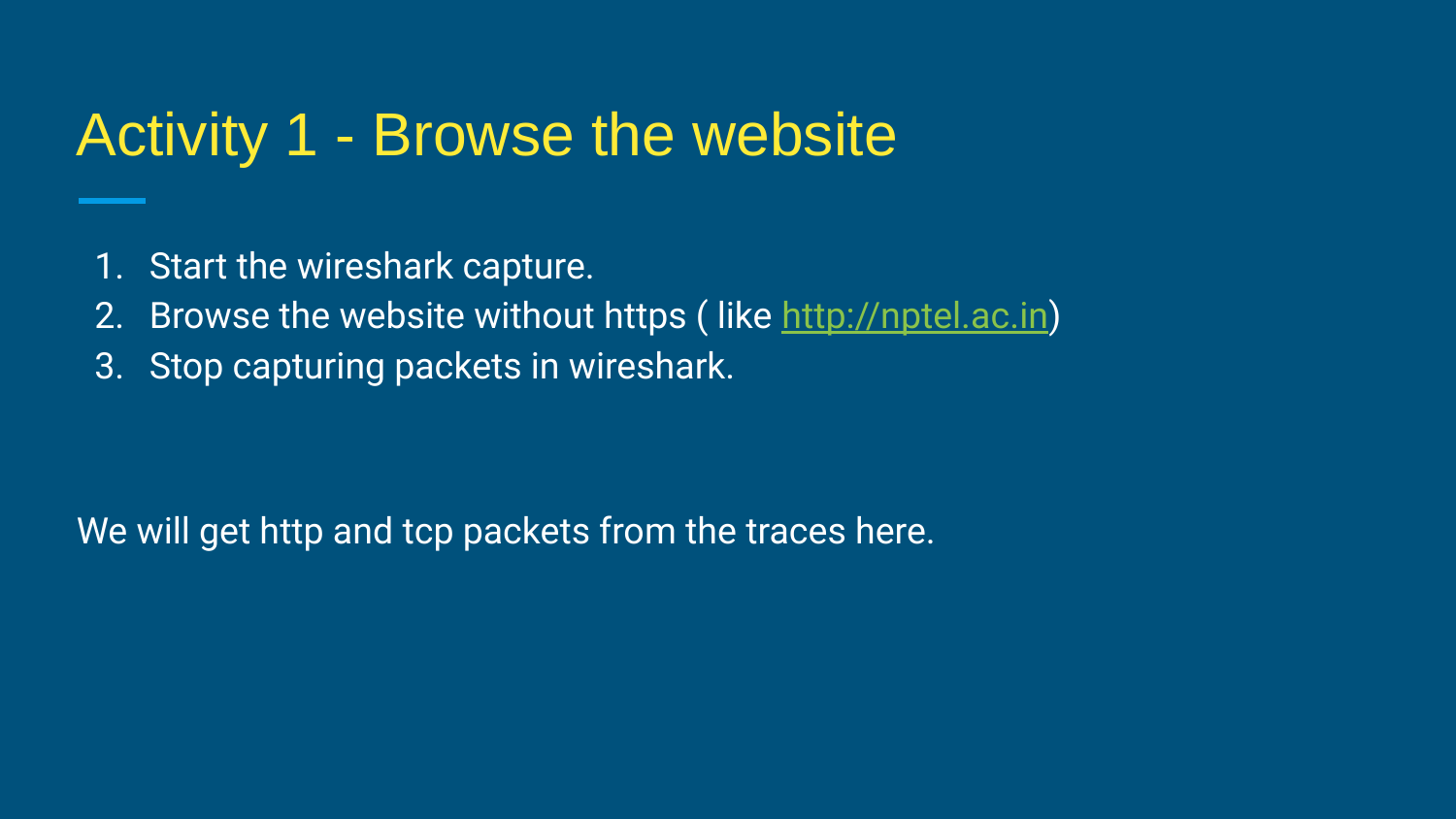

# Activity 1 - Browse the website
Start the wireshark capture.
Browse the website without https ( like http://nptel.ac.in)
Stop capturing packets in wireshark.

We will get http and tcp packets from the traces here.